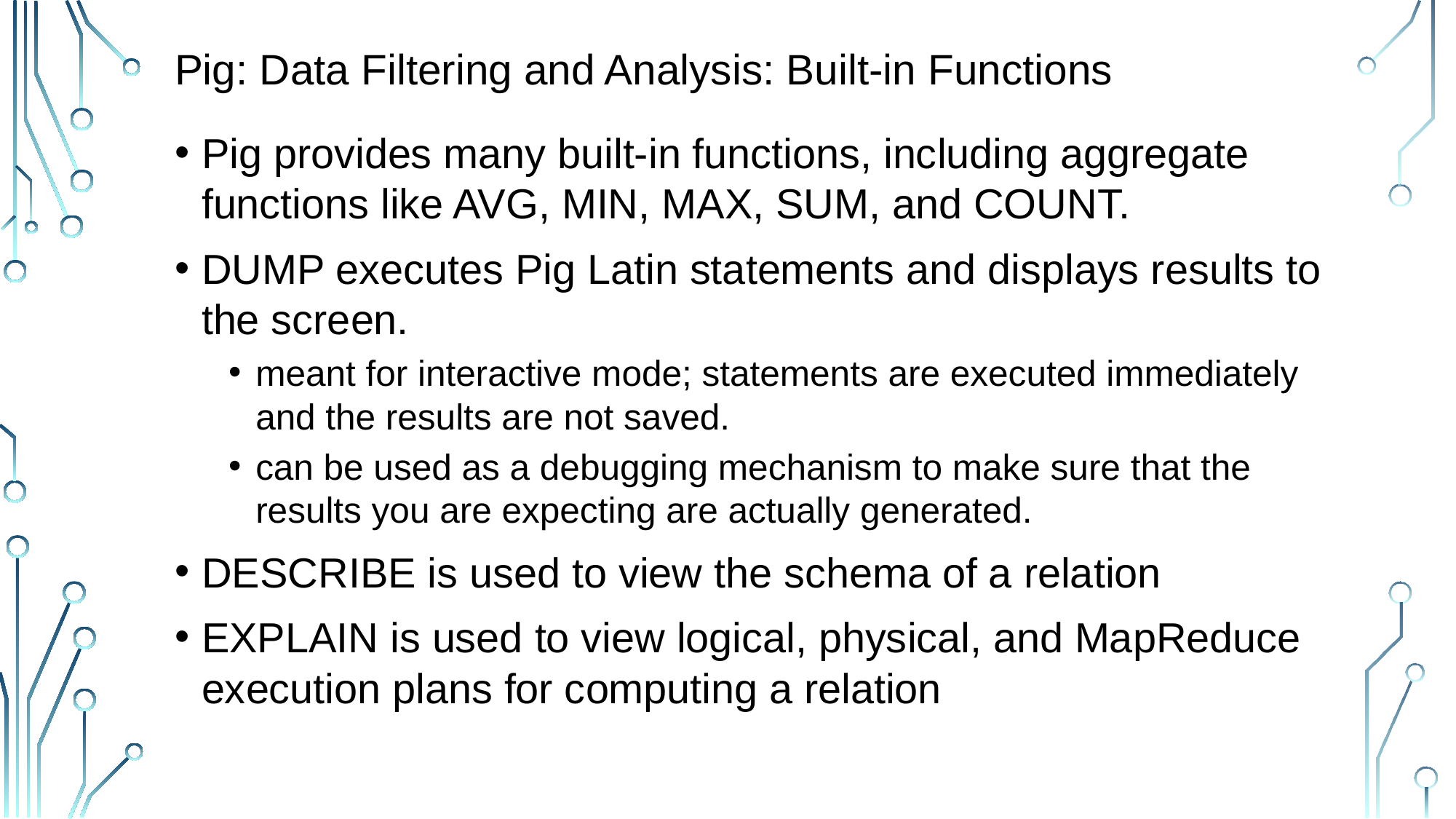

# Pig: Data Filtering and Analysis: Built-in Functions
Pig provides many built-in functions, including aggregate functions like AVG, MIN, MAX, SUM, and COUNT.
DUMP executes Pig Latin statements and displays results to the screen.
meant for interactive mode; statements are executed immediately and the results are not saved.
can be used as a debugging mechanism to make sure that the results you are expecting are actually generated.
DESCRIBE is used to view the schema of a relation
EXPLAIN is used to view logical, physical, and MapReduce execution plans for computing a relation